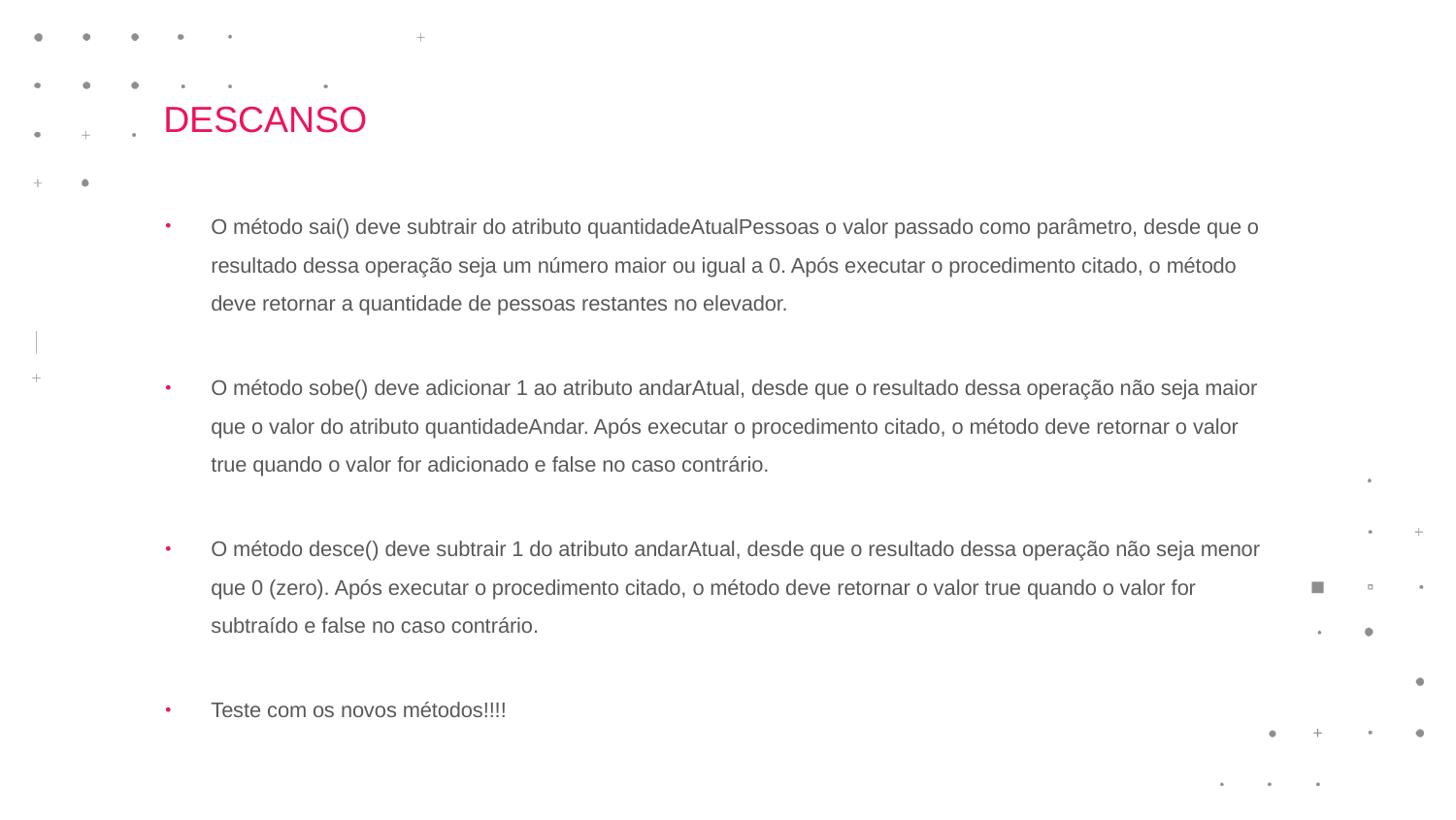

DESCANSO
O método sai() deve subtrair do atributo quantidadeAtualPessoas o valor passado como parâmetro, desde que o resultado dessa operação seja um número maior ou igual a 0. Após executar o procedimento citado, o método deve retornar a quantidade de pessoas restantes no elevador.

O método sobe() deve adicionar 1 ao atributo andarAtual, desde que o resultado dessa operação não seja maior que o valor do atributo quantidadeAndar. Após executar o procedimento citado, o método deve retornar o valor true quando o valor for adicionado e false no caso contrário.

O método desce() deve subtrair 1 do atributo andarAtual, desde que o resultado dessa operação não seja menor que 0 (zero). Após executar o procedimento citado, o método deve retornar o valor true quando o valor for subtraído e false no caso contrário.

Teste com os novos métodos!!!!